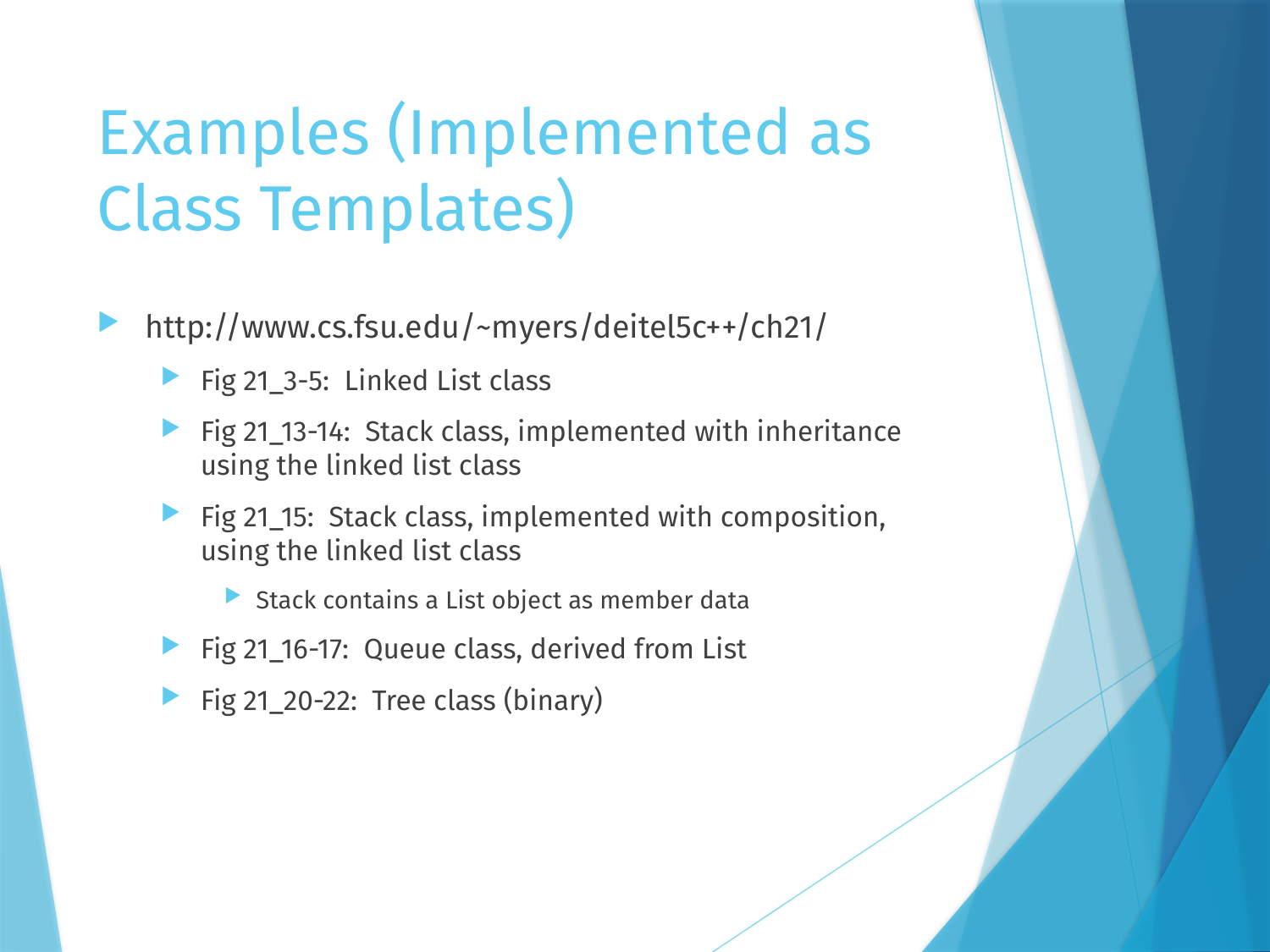

# Examples (Implemented as Class Templates)
http://www.cs.fsu.edu/~myers/deitel5c++/ch21/
Fig 21_3-5:  Linked List class
Fig 21_13-14:  Stack class, implemented with inheritance using the linked list class
Fig 21_15:  Stack class, implemented with composition, using the linked list class
Stack contains a List object as member data
Fig 21_16-17:  Queue class, derived from List
Fig 21_20-22:  Tree class (binary)